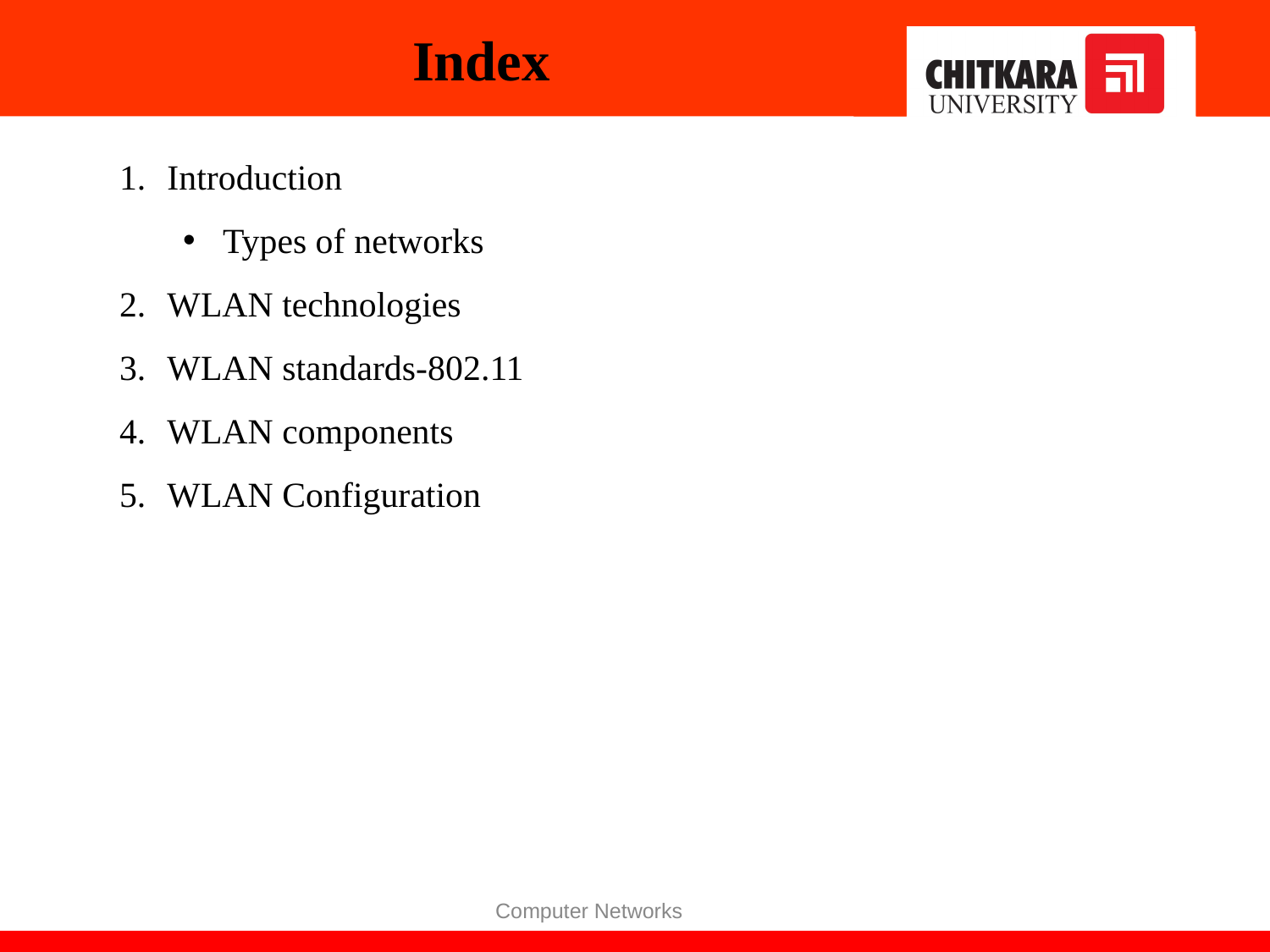

Index

Introduction
Types of networks
WLAN technologies
WLAN standards-802.11
WLAN components
WLAN Configuration
Computer Networks